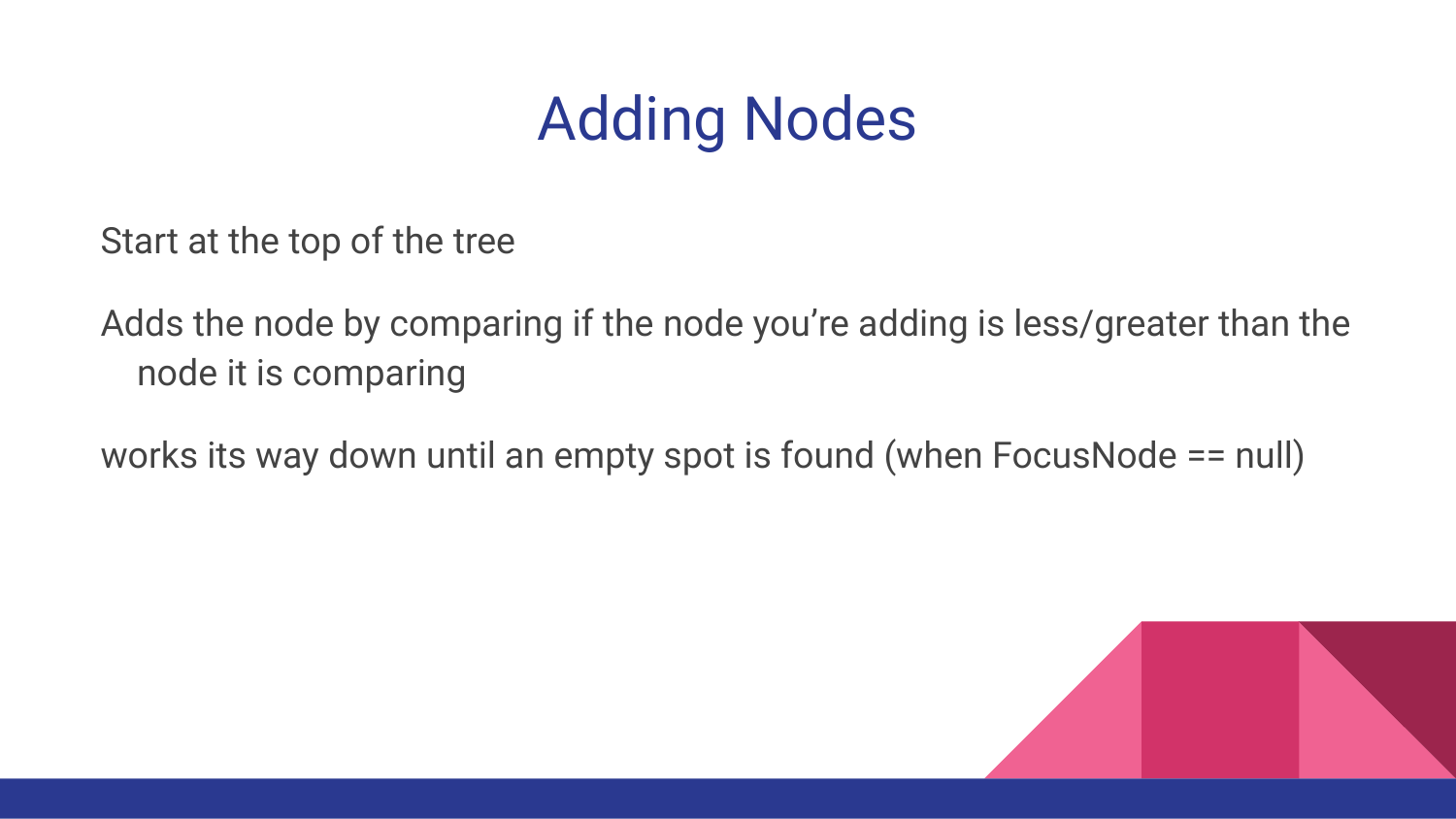

# Adding Nodes
Start at the top of the tree
Adds the node by comparing if the node you’re adding is less/greater than the node it is comparing
works its way down until an empty spot is found (when FocusNode == null)